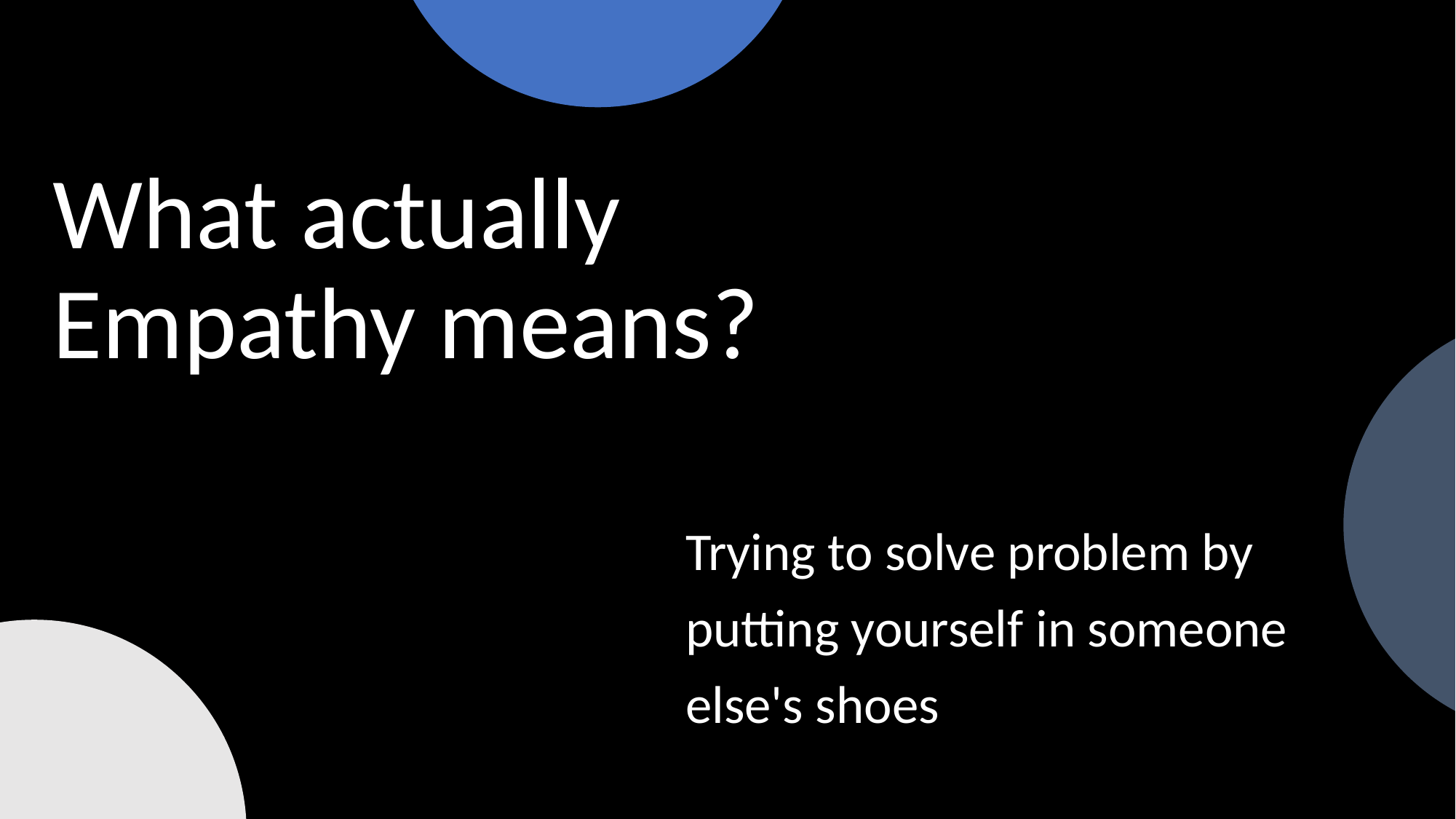

What actually Empathy means?

Trying to solve problem by putting yourself in someone else's shoes